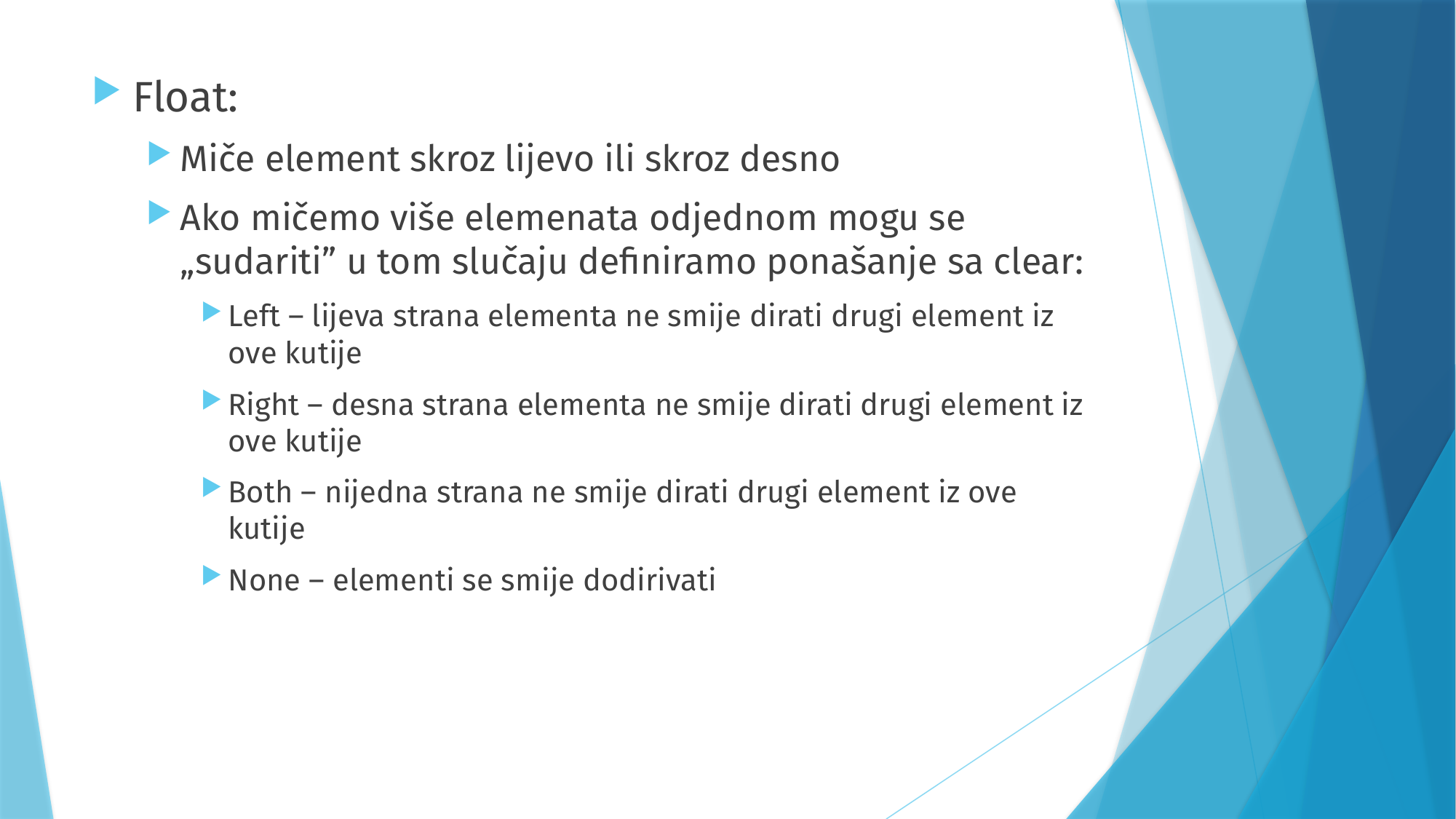

Float:
Miče element skroz lijevo ili skroz desno
Ako mičemo više elemenata odjednom mogu se „sudariti” u tom slučaju definiramo ponašanje sa clear:
Left – lijeva strana elementa ne smije dirati drugi element iz ove kutije
Right – desna strana elementa ne smije dirati drugi element iz ove kutije
Both – nijedna strana ne smije dirati drugi element iz ove kutije
None – elementi se smije dodirivati